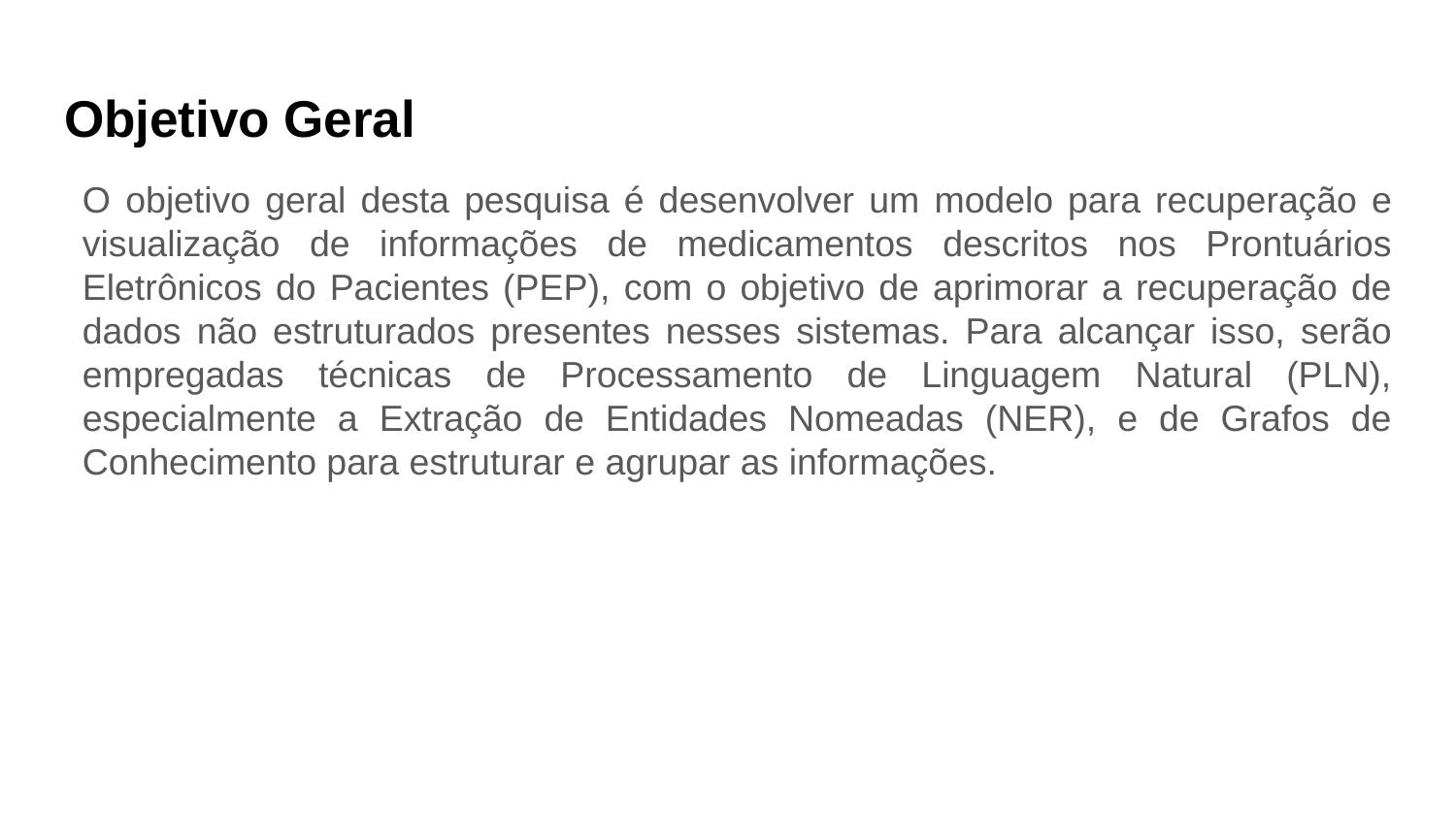

# Objetivo Geral
O objetivo geral desta pesquisa é desenvolver um modelo para recuperação e visualização de informações de medicamentos descritos nos Prontuários Eletrônicos do Pacientes (PEP), com o objetivo de aprimorar a recuperação de dados não estruturados presentes nesses sistemas. Para alcançar isso, serão empregadas técnicas de Processamento de Linguagem Natural (PLN), especialmente a Extração de Entidades Nomeadas (NER), e de Grafos de Conhecimento para estruturar e agrupar as informações.